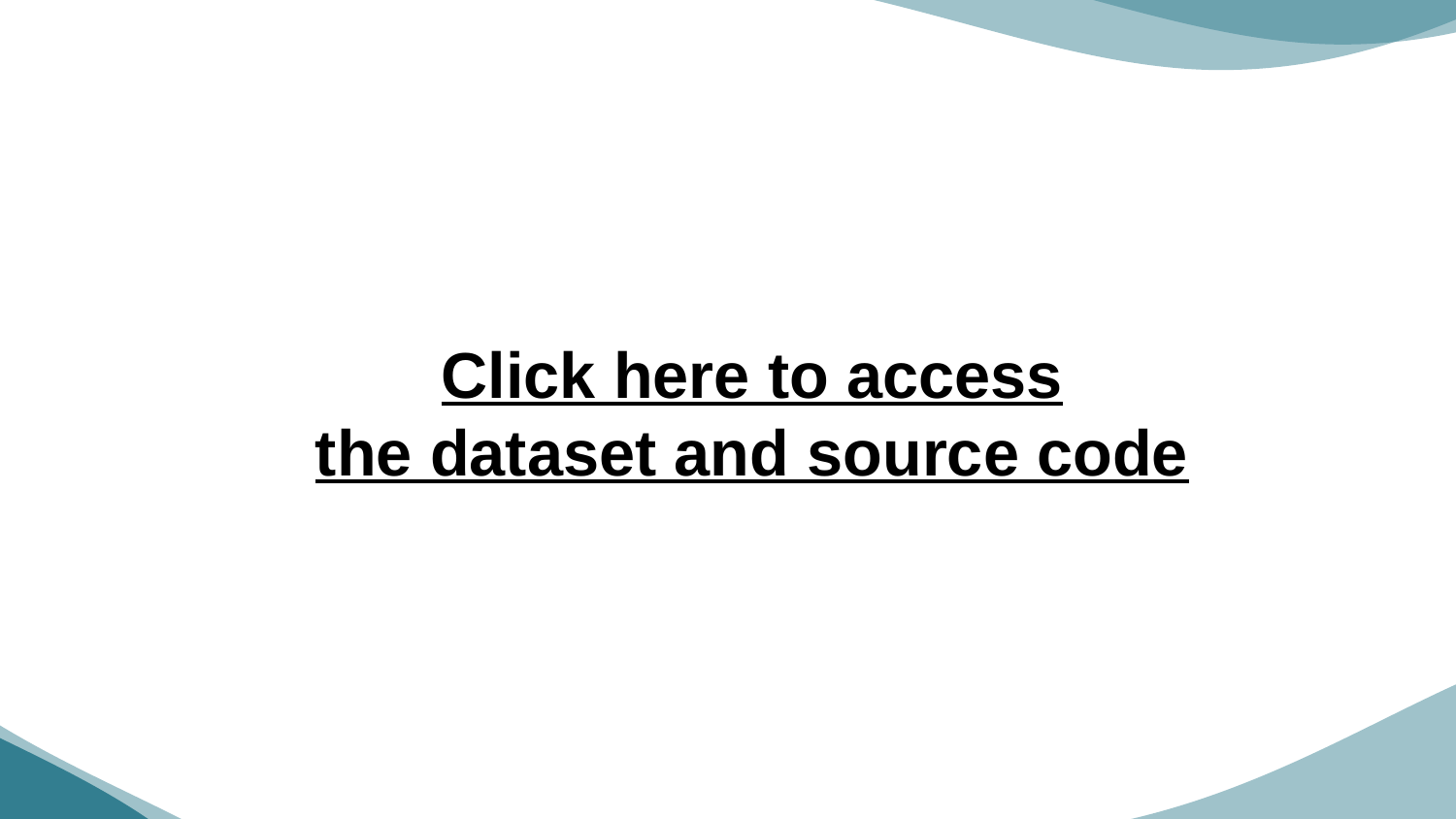

# Click here to access the dataset and source code